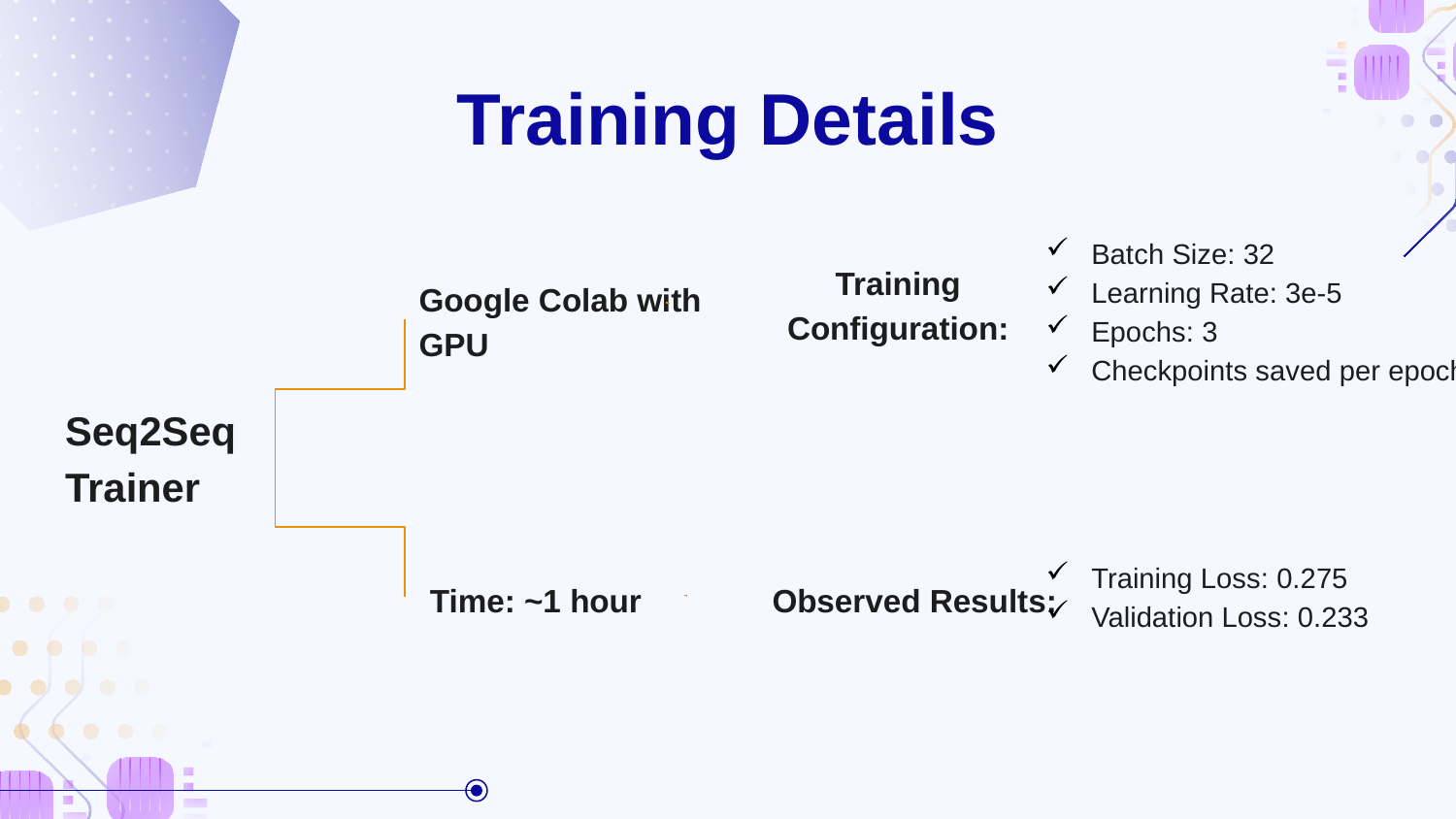

# Training Details
Batch Size: 32
Learning Rate: 3e-5
Epochs: 3
Checkpoints saved per epoch
Training Configuration:
Google Colab with GPU
Seq2SeqTrainer
Training Loss: 0.275
Validation Loss: 0.233
Time: ~1 hour
Observed Results: